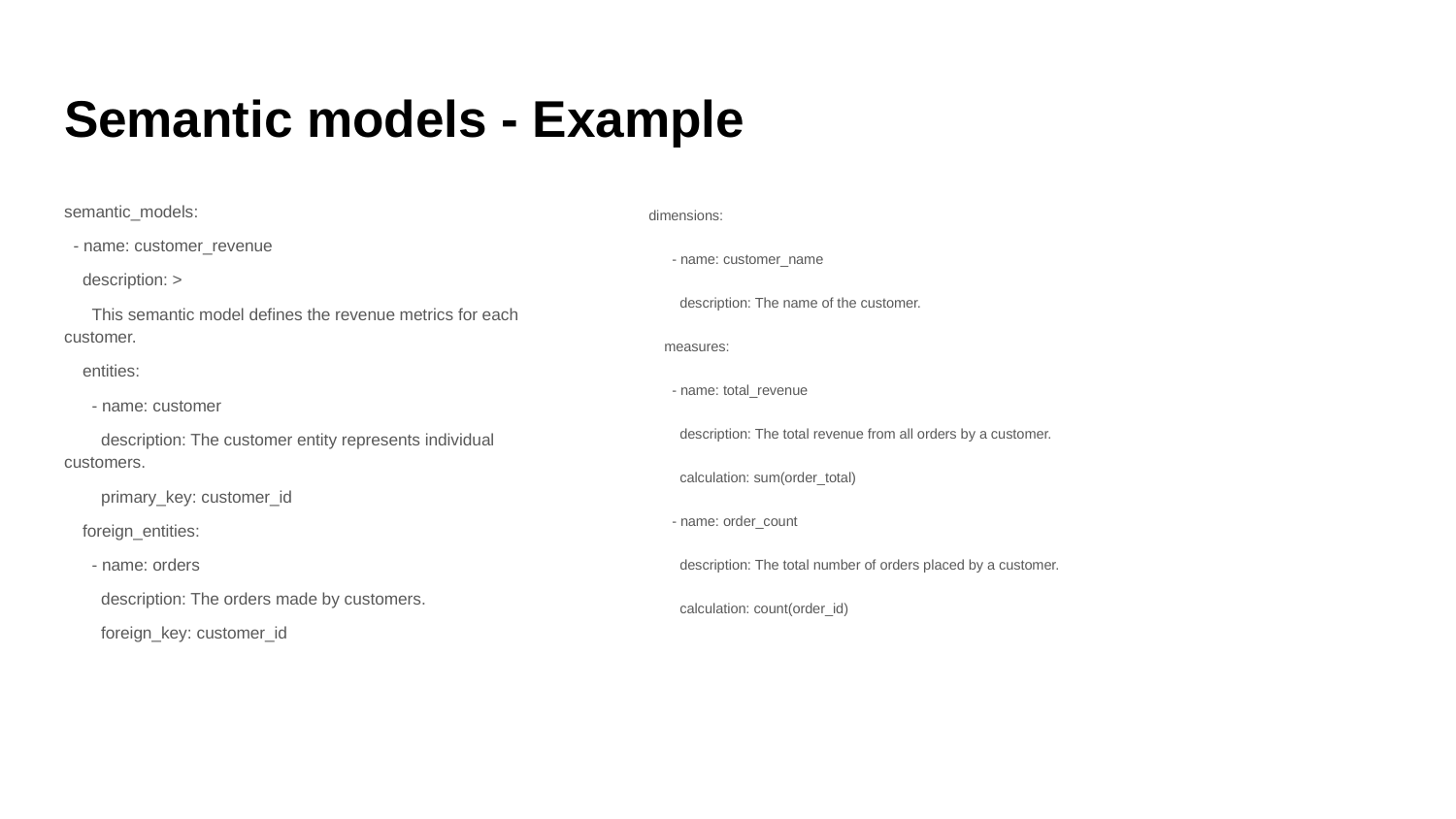

# Semantic models - Example
semantic_models:
  - name: customer_revenue
    description: >
      This semantic model defines the revenue metrics for each customer.
    entities:
      - name: customer
        description: The customer entity represents individual customers.
        primary_key: customer_id
    foreign_entities:
      - name: orders
        description: The orders made by customers.
        foreign_key: customer_id

dimensions:
      - name: customer_name
        description: The name of the customer.
    measures:
      - name: total_revenue
        description: The total revenue from all orders by a customer.
        calculation: sum(order_total)
      - name: order_count
        description: The total number of orders placed by a customer.
        calculation: count(order_id)